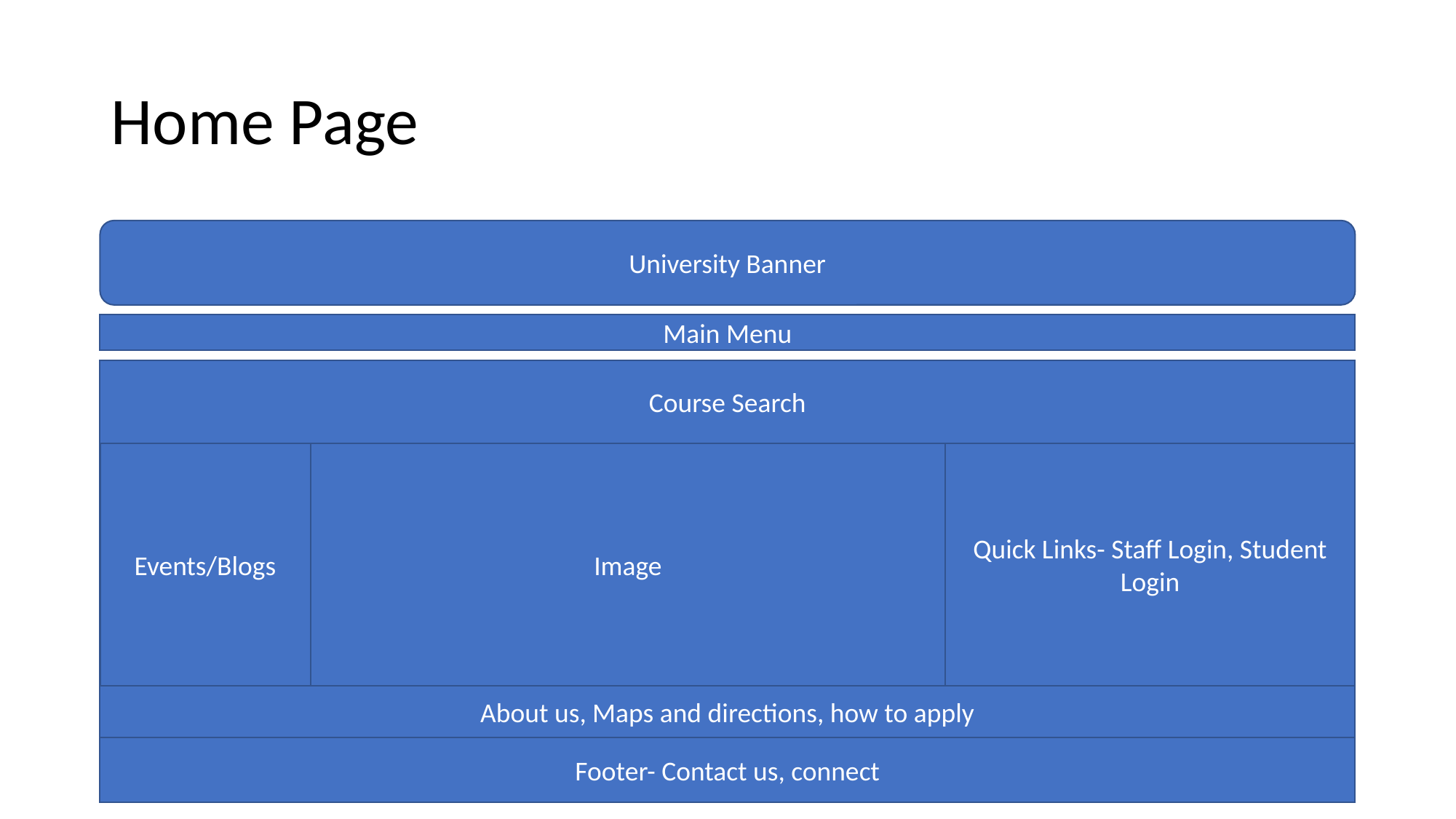

# Home Page

University Banner
Main Menu
Course Search
Events/Blogs
Image
Quick Links- Staff Login, Student Login
About us, Maps and directions, how to apply
Footer- Contact us, connect